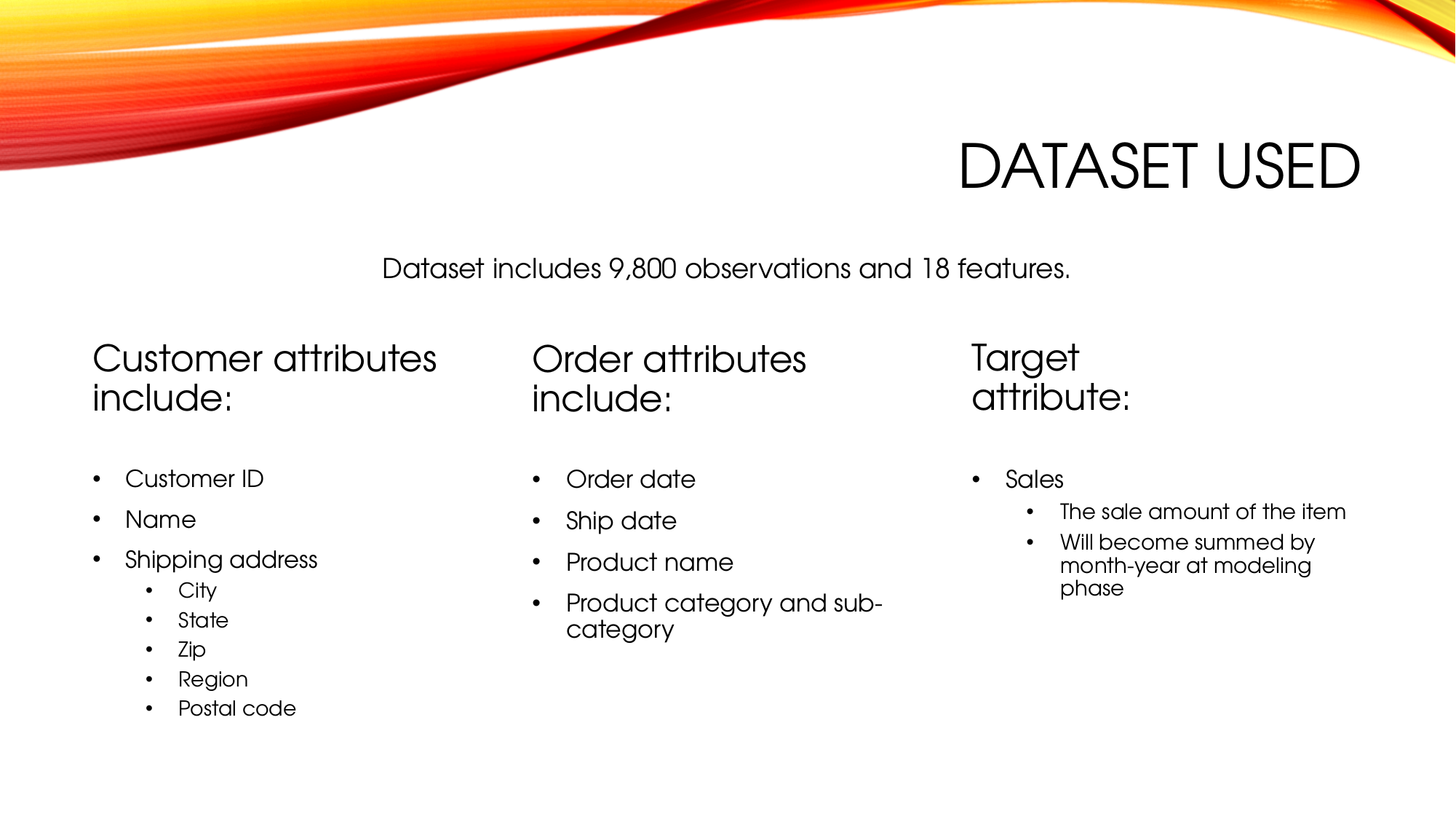

# Dataset Used
Dataset includes 9,800 observations and 18 features.
Target attribute:
Order attributes include:
Customer attributes include:
Order date
Ship date
Product name
Product category and sub-category
Customer ID
Name
Shipping address
City
State
Zip
Region
Postal code
Sales
The sale amount of the item
Will become summed by month-year at modeling phase